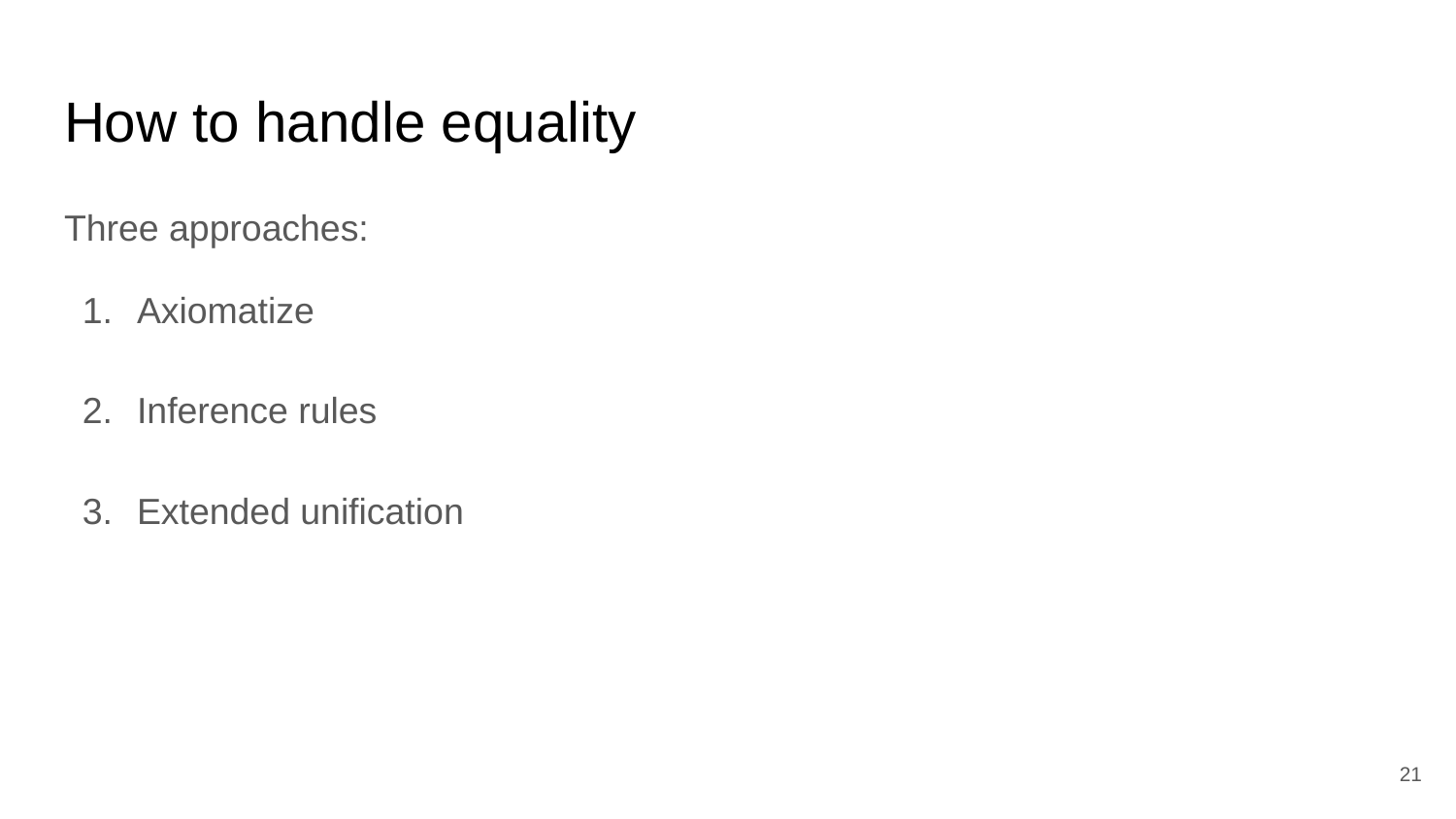

# How to handle equality
Three approaches:
Axiomatize
Inference rules
Extended unification
21